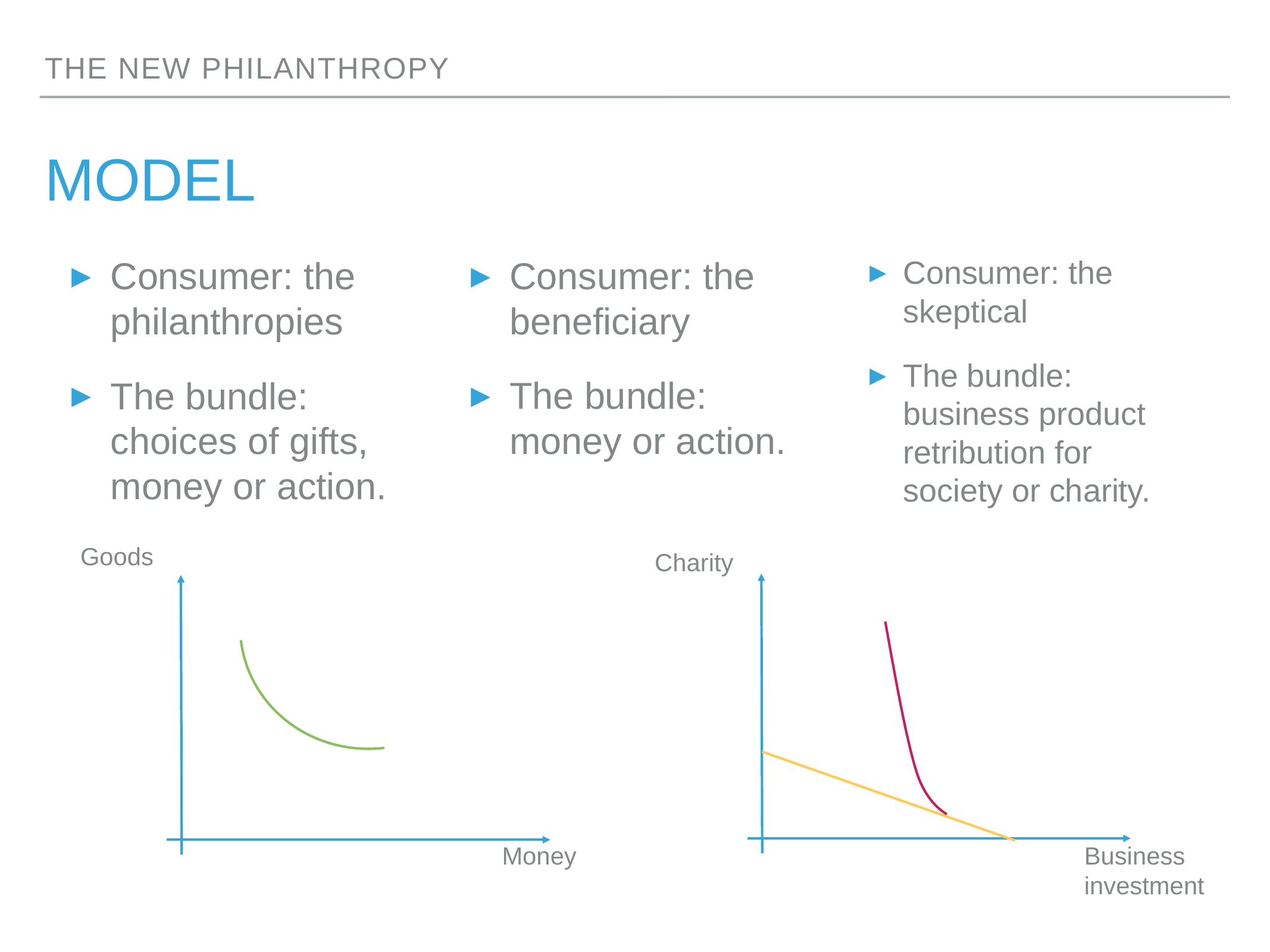

The new philanthropy
# Model
Consumer: the philanthropies
The bundle: choices of gifts, money or action.
Consumer: the beneficiary
The bundle: money or action.
Consumer: the skeptical
The bundle: business product retribution for society or charity.

Goods
Charity

Money
Business investment